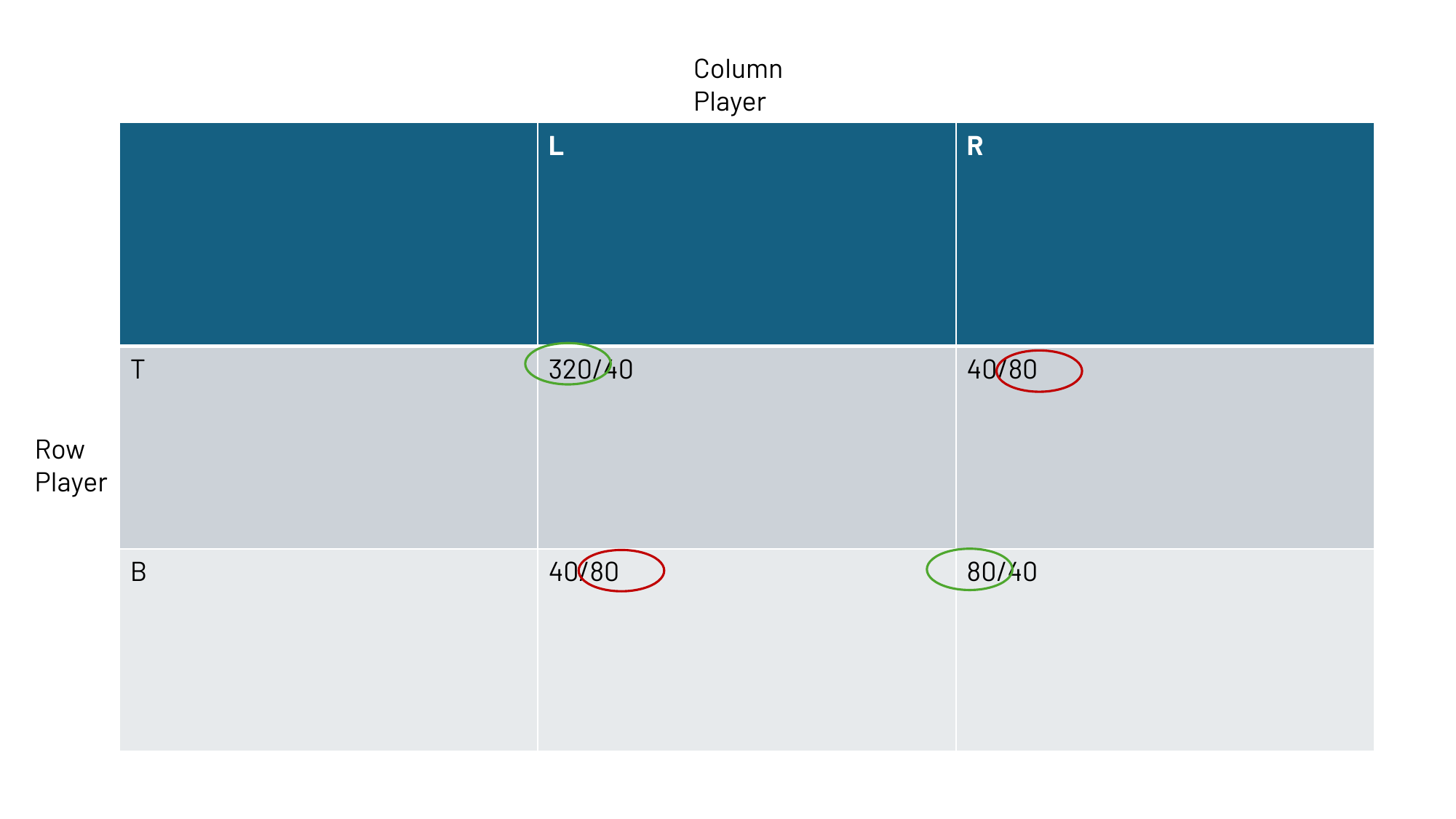

#
Column
Player
|  | L | R |
| --- | --- | --- |
| T | 320/40 | 40/80 |
| B | 40/80 | 80/40 |

Row
Player